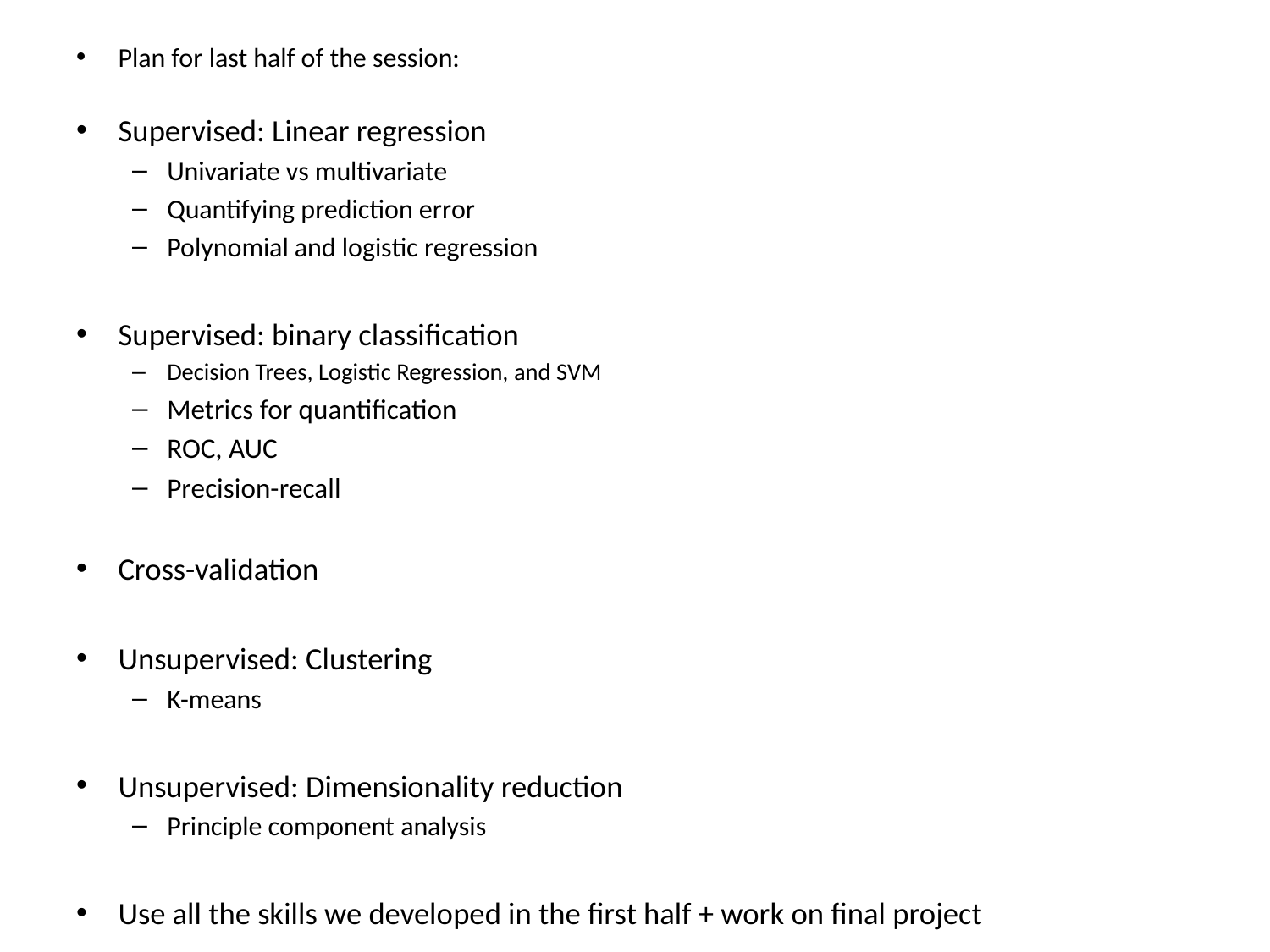

Plan for last half of the session:

Supervised: Linear regression
Univariate vs multivariate
Quantifying prediction error
Polynomial and logistic regression

Supervised: binary classification
Decision Trees, Logistic Regression, and SVM
Metrics for quantification
ROC, AUC
Precision-recall

Cross-validation

Unsupervised: Clustering
K-means

Unsupervised: Dimensionality reduction
Principle component analysis

Use all the skills we developed in the first half + work on final project